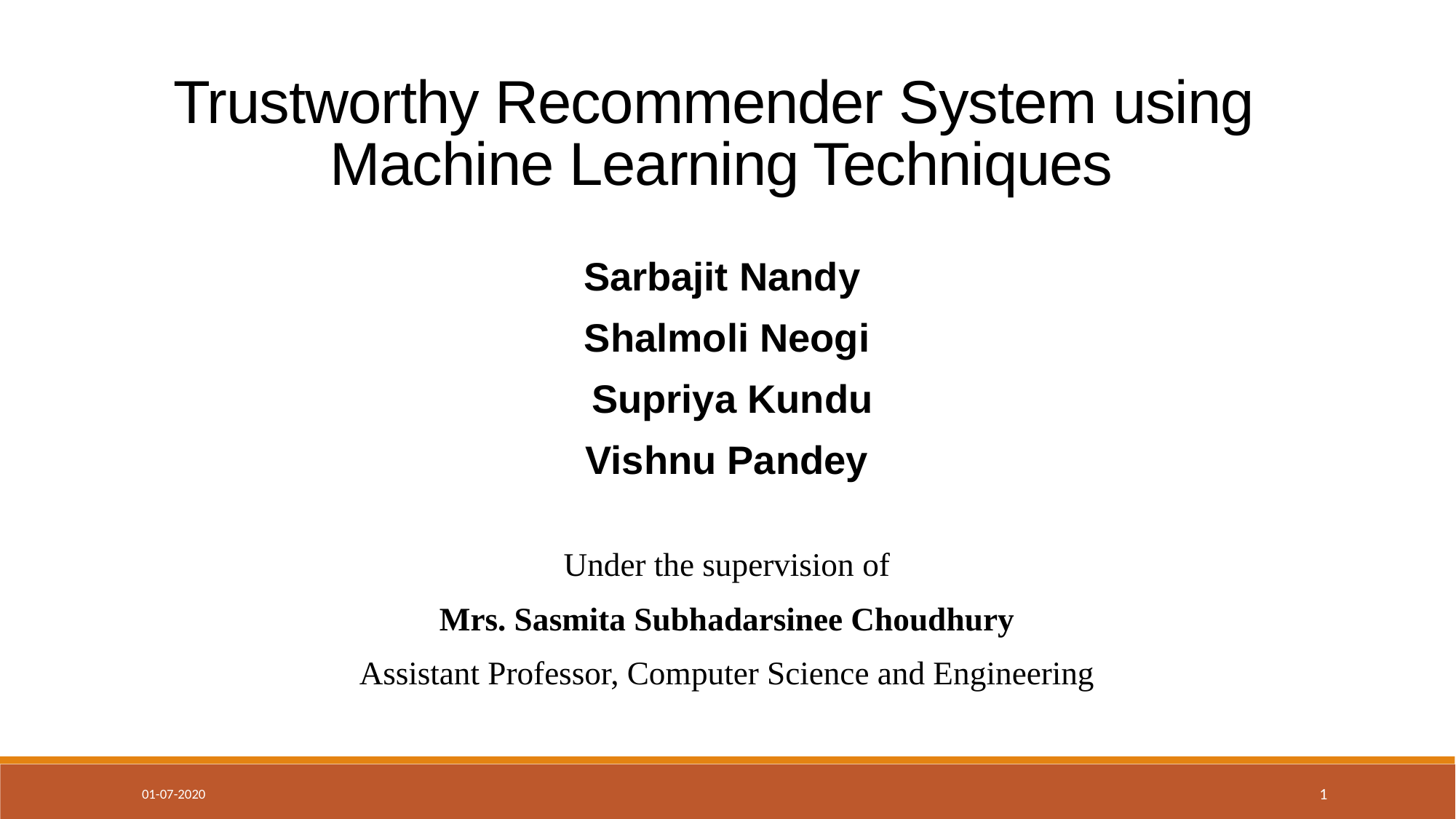

Trustworthy Recommender System using  Machine Learning Techniques
Sarbajit Nandy
Shalmoli Neogi
 Supriya Kundu
Vishnu Pandey

Under the supervision of
Mrs. Sasmita Subhadarsinee Choudhury
Assistant Professor, Computer Science and Engineering

01-07-2020
1